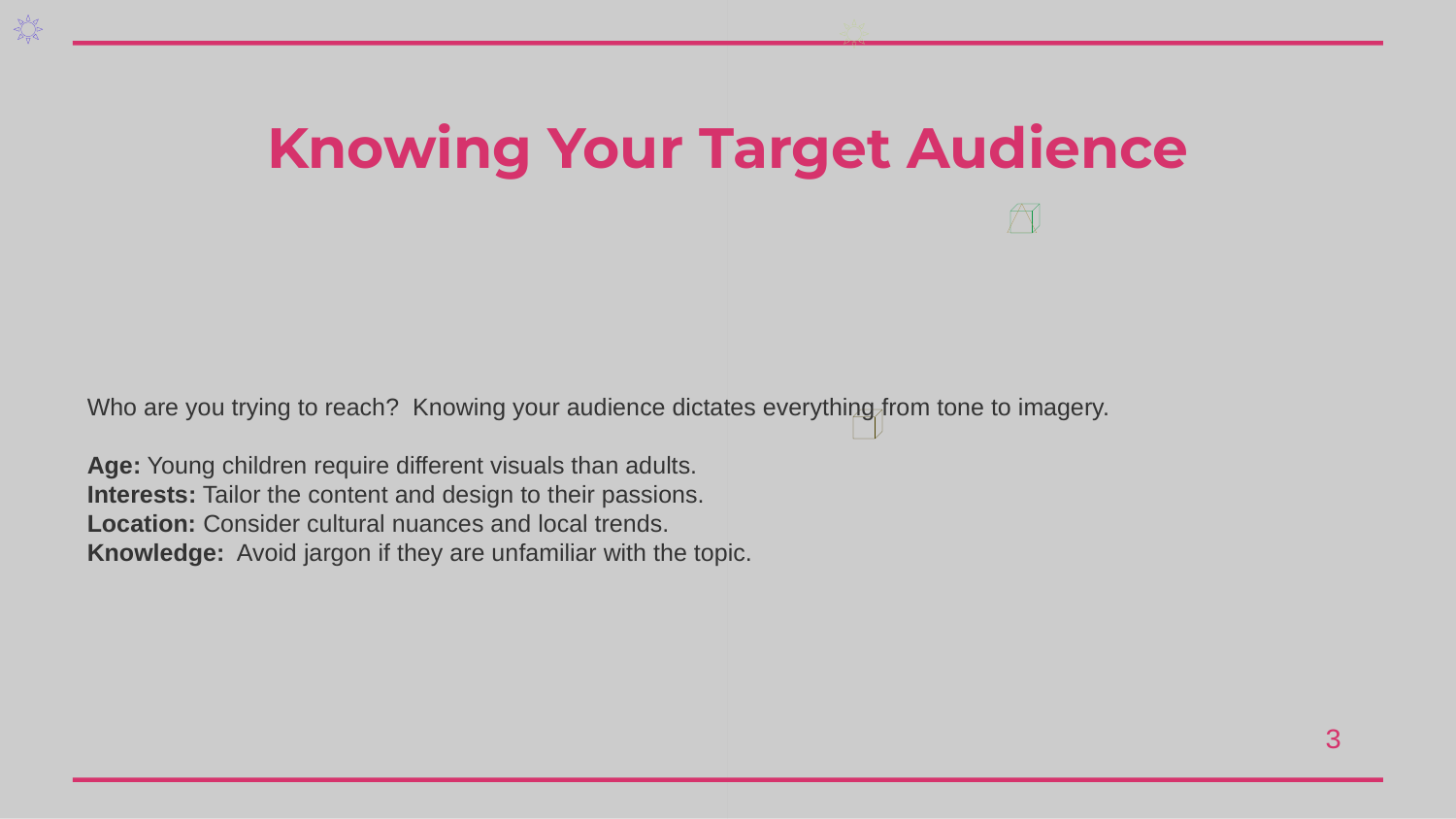

Knowing Your Target Audience

Who are you trying to reach?  Knowing your audience dictates everything from tone to imagery.

Age: Young children require different visuals than adults.
Interests: Tailor the content and design to their passions.
Location: Consider cultural nuances and local trends.
Knowledge:  Avoid jargon if they are unfamiliar with the topic.

3